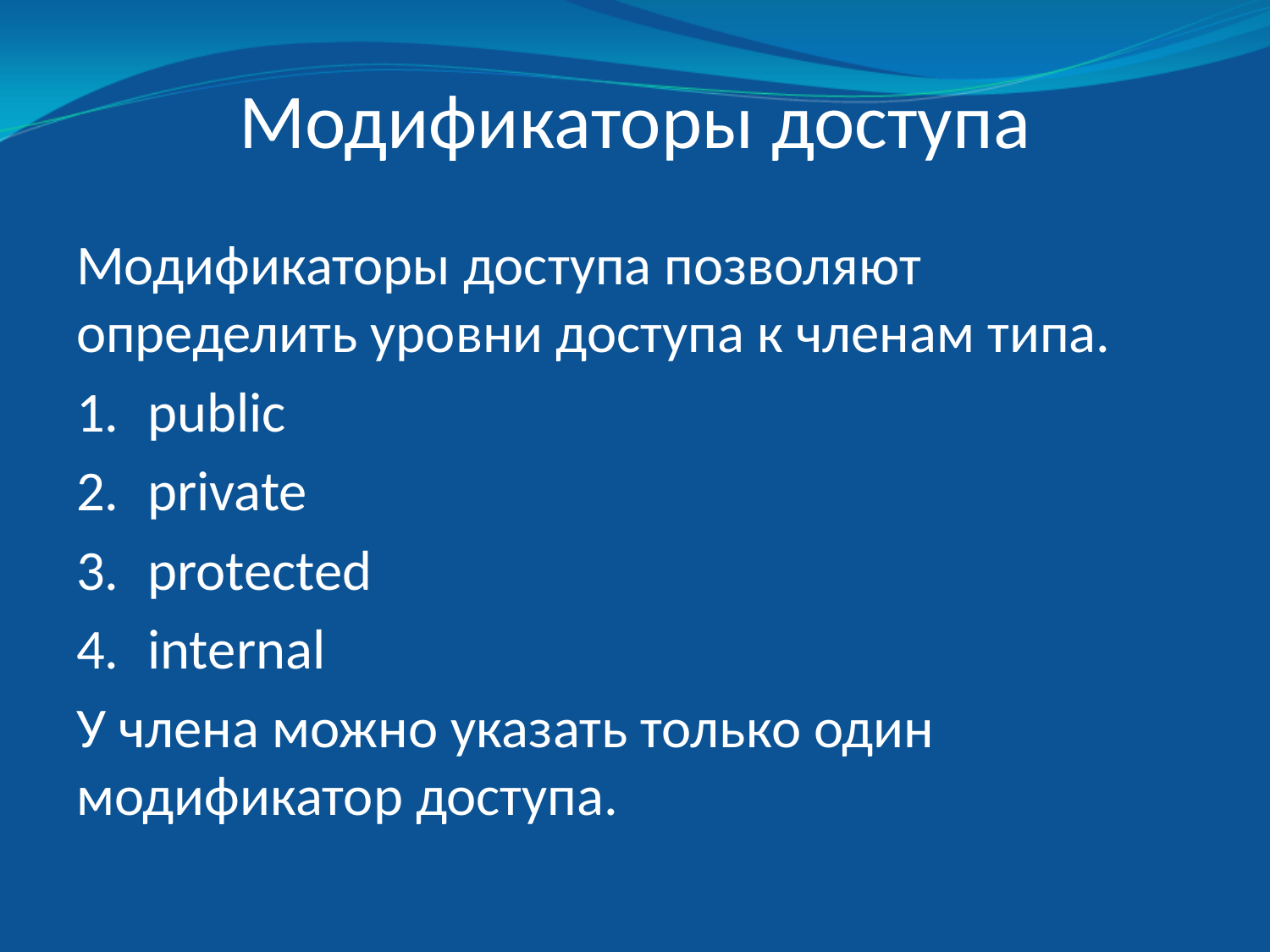

# Модификаторы доступа
Модификаторы доступа позволяют определить уровни доступа к членам типа.
public
private
protected
internal
У члена можно указать только один модификатор доступа.